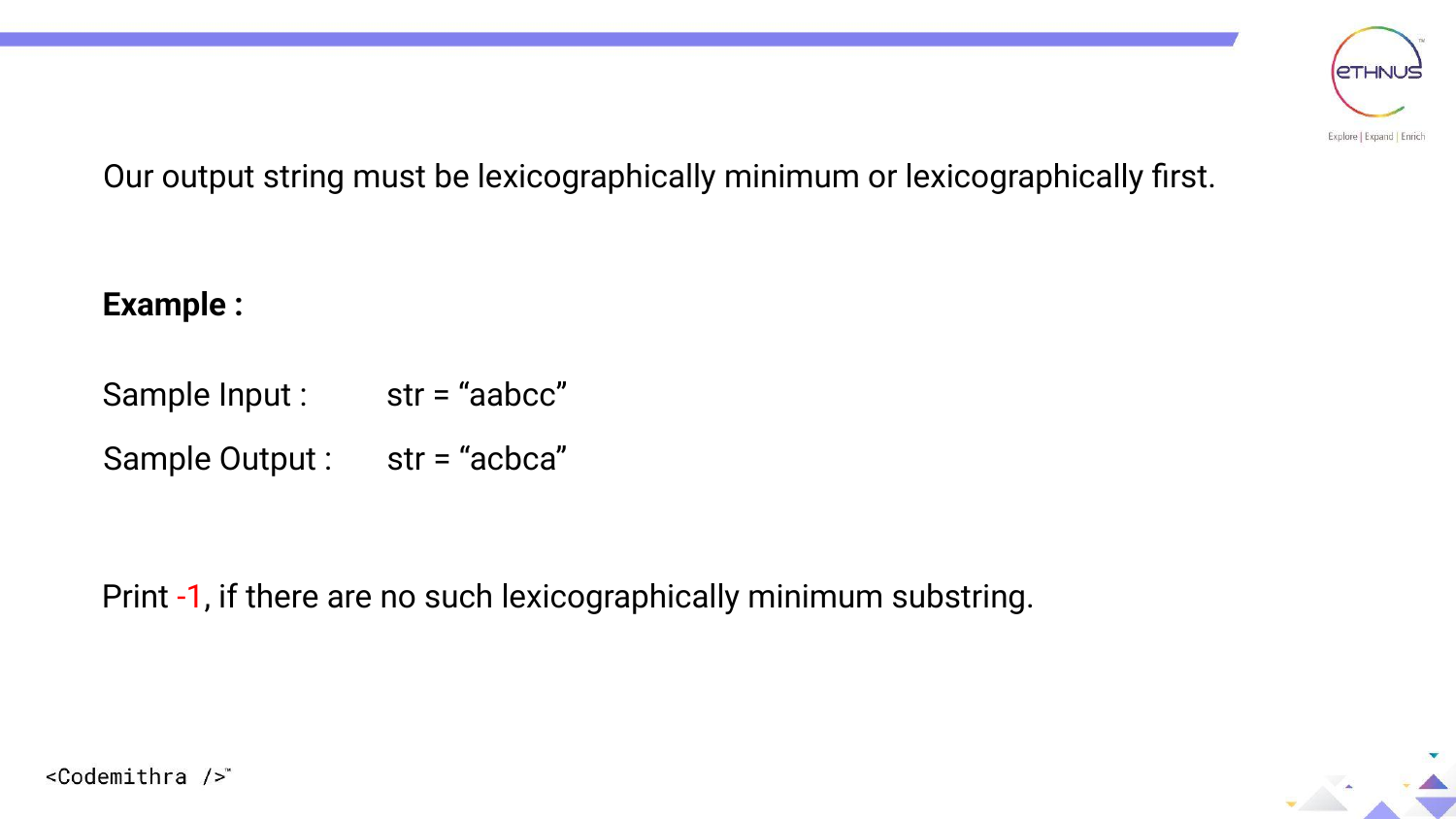

Our output string must be lexicographically minimum or lexicographically first.
Example :
str = “aabcc”
Sample Input :
str = “acbca”
Sample Output :
Print -1, if there are no such lexicographically minimum substring.